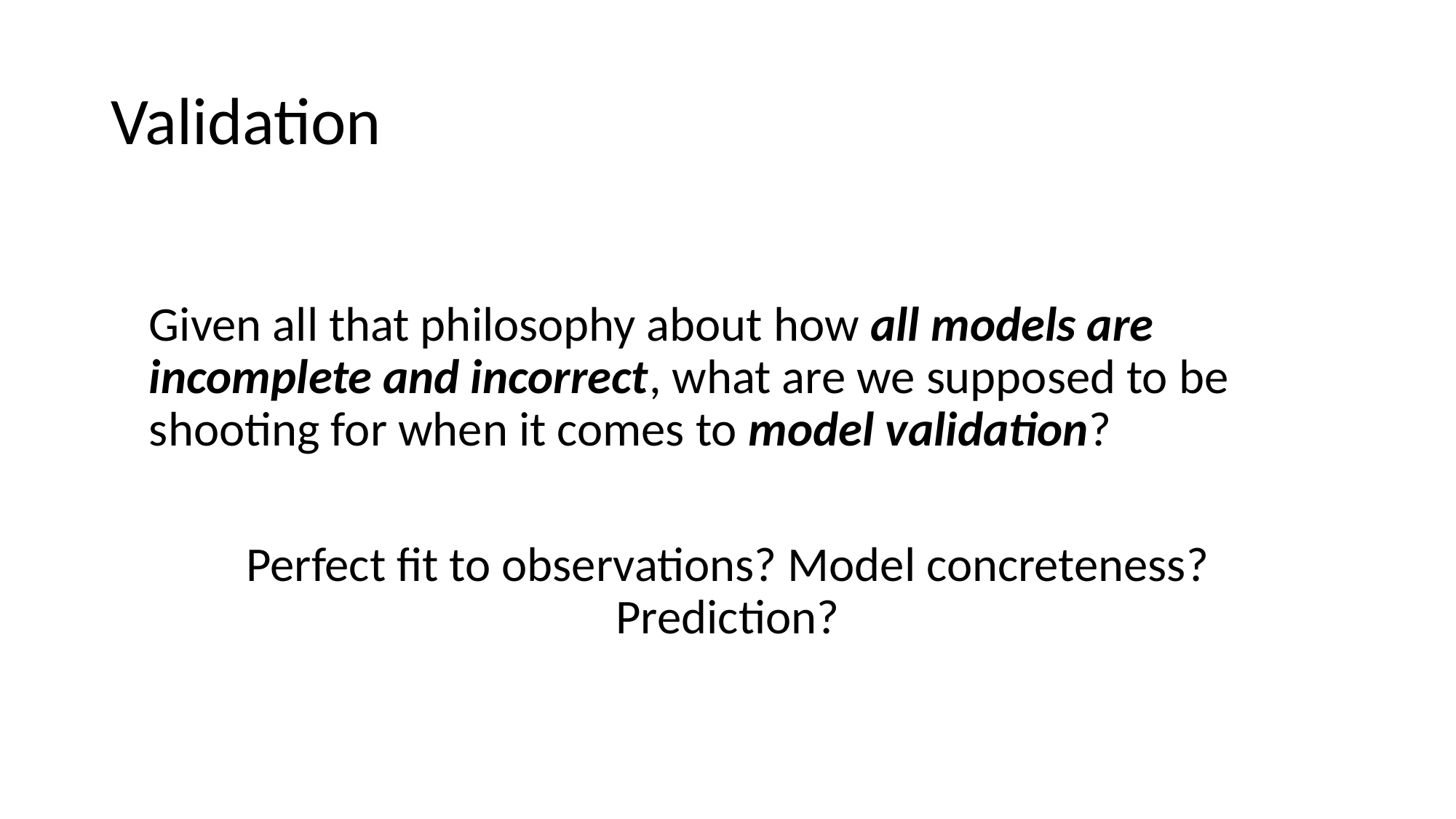

# Validation

Given all that philosophy about how all models are incomplete and incorrect, what are we supposed to be shooting for when it comes to model validation?

Perfect fit to observations? Model concreteness? Prediction?